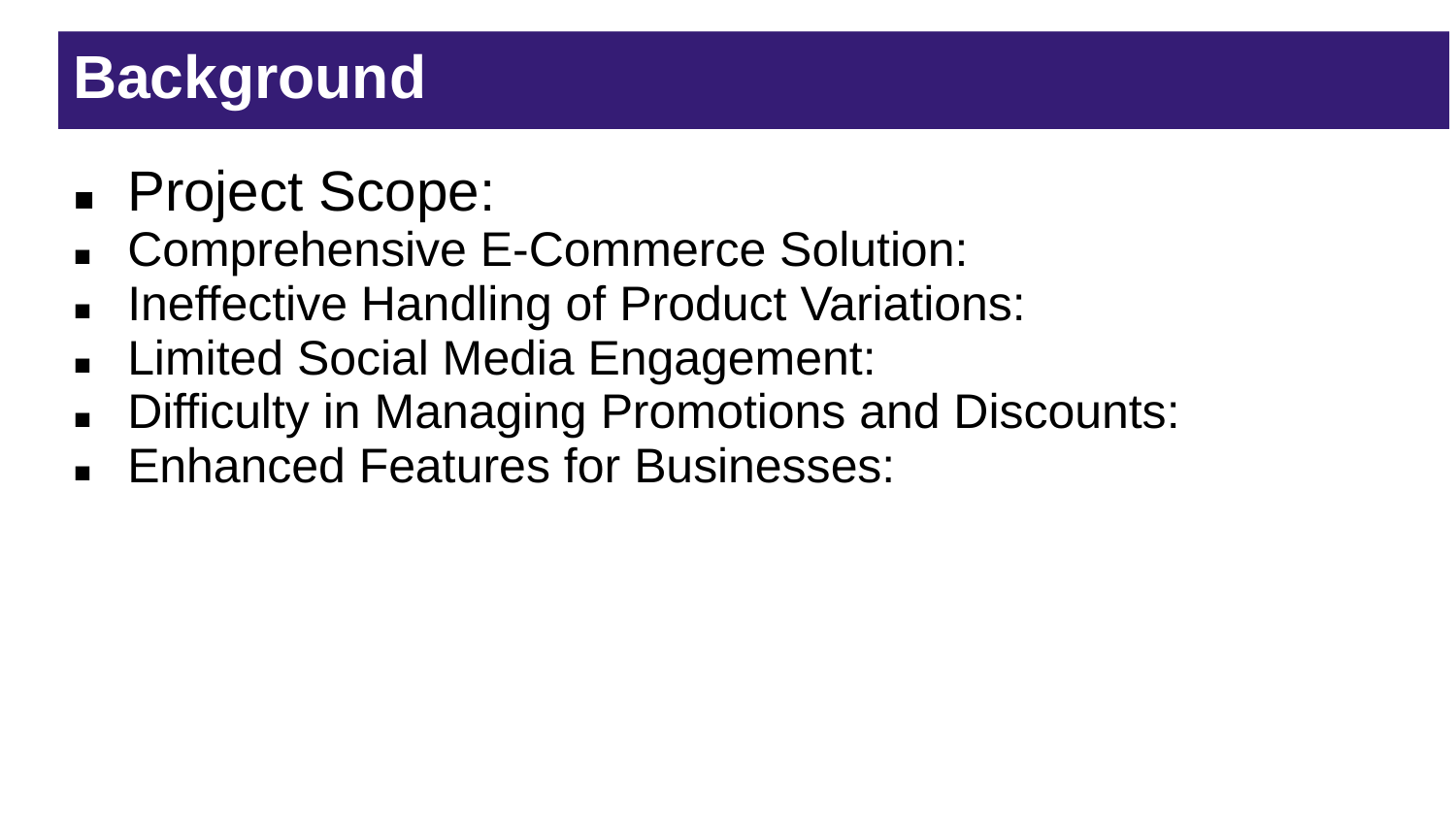

Background
Project Scope:
Comprehensive E-Commerce Solution:
Ineffective Handling of Product Variations:
Limited Social Media Engagement:
Difficulty in Managing Promotions and Discounts:
Enhanced Features for Businesses: